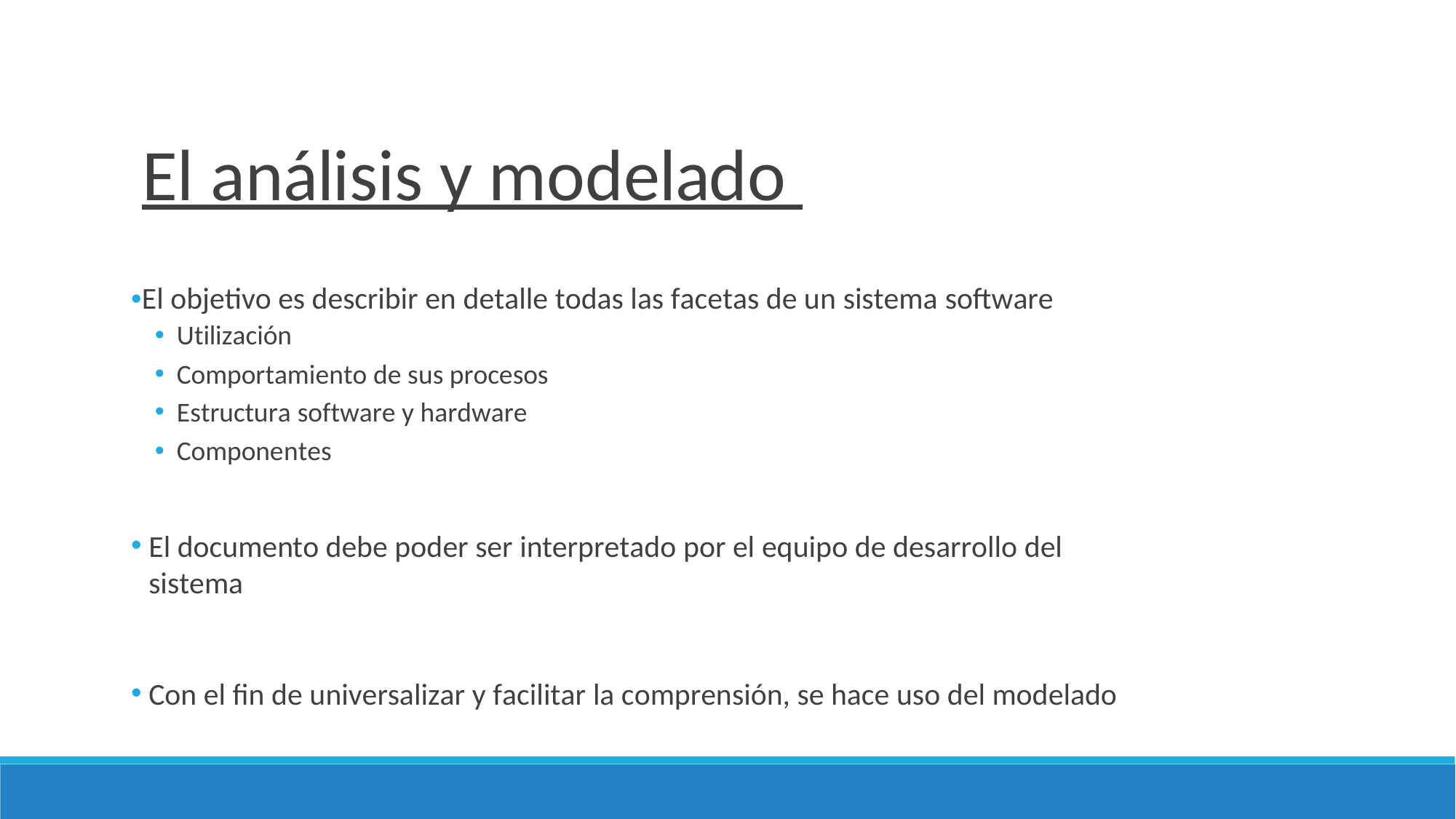

# El análisis y modelado
•El objetivo es describir en detalle todas las facetas de un sistema software
Utilización
Comportamiento de sus procesos
Estructura software y hardware
Componentes

El documento debe poder ser interpretado por el equipo de desarrollo del sistema

Con el fin de universalizar y facilitar la comprensión, se hace uso del modelado